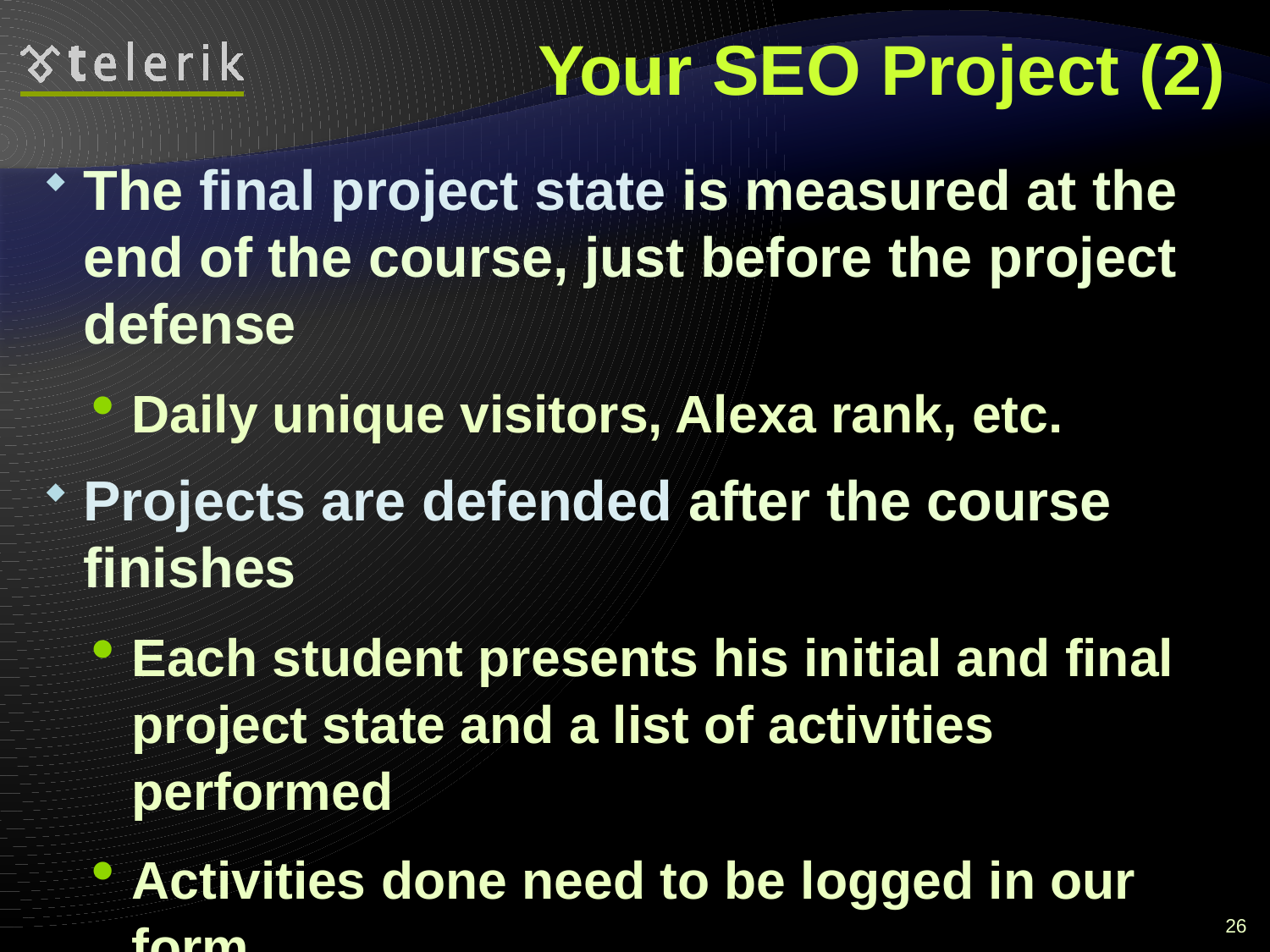

# Your SEO Project (2)
The final project state is measured at the end of the course, just before the project defense
Daily unique visitors, Alexa rank, etc.
Projects are defended after the course finishes
Each student presents his initial and final project state and a list of activities performed
Activities done need to be logged in our form
Best performing students get a certificate
Certified SEO Practitioner
26